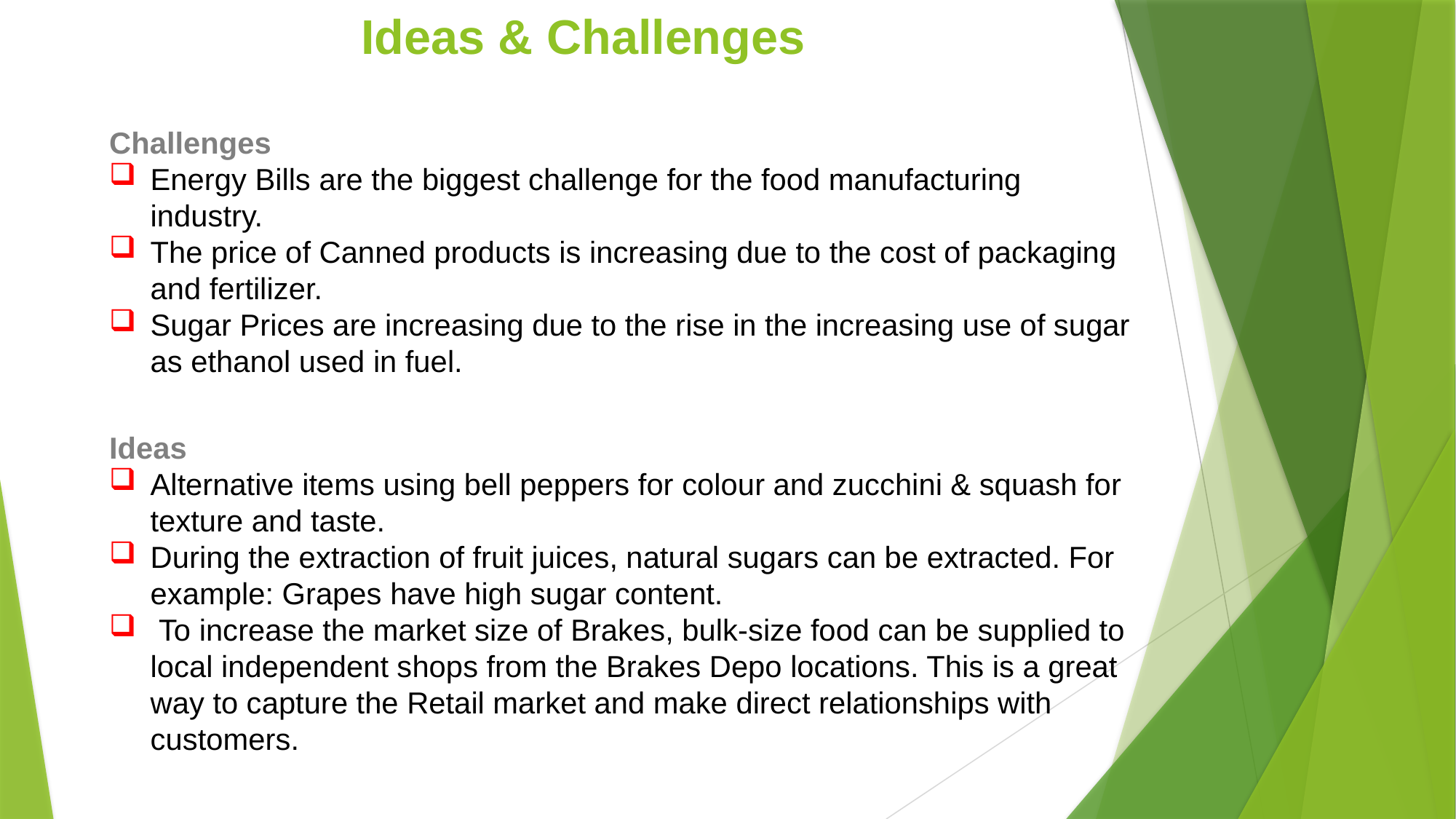

# Ideas & Challenges
Challenges
Energy Bills are the biggest challenge for the food manufacturing industry.
The price of Canned products is increasing due to the cost of packaging and fertilizer.
Sugar Prices are increasing due to the rise in the increasing use of sugar as ethanol used in fuel.

Ideas
Alternative items using bell peppers for colour and zucchini & squash for texture and taste.
During the extraction of fruit juices, natural sugars can be extracted. For example: Grapes have high sugar content.
 To increase the market size of Brakes, bulk-size food can be supplied to local independent shops from the Brakes Depo locations. This is a great way to capture the Retail market and make direct relationships with customers.